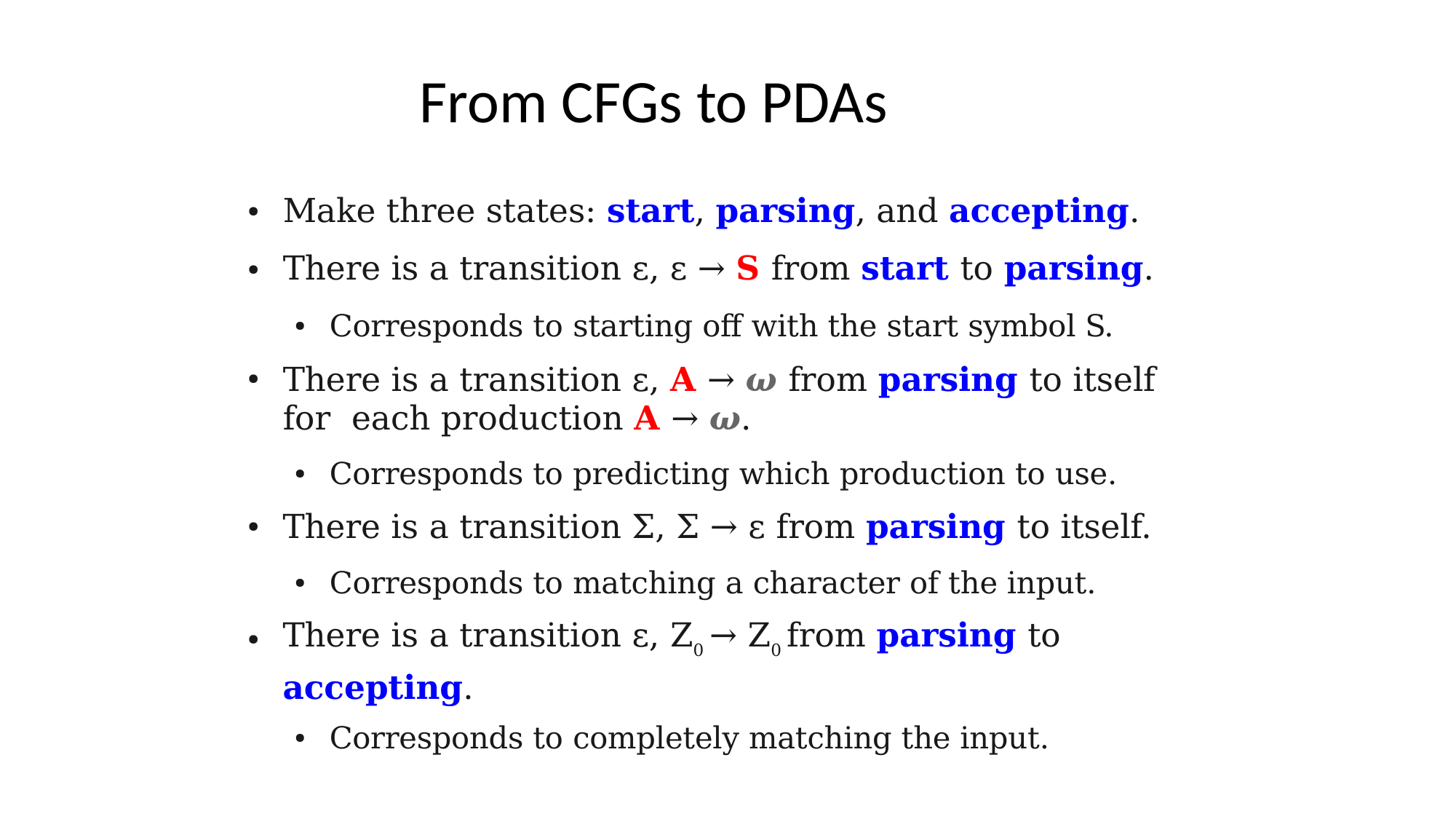

# From CFGs to PDAs
Make three states: start, parsing, and accepting.  There is a transition ε, ε → S from start to parsing.
●
●
Corresponds to starting off with the start symbol S.
●
There is a transition ε, A → ω from parsing to itself for  each production A → ω.
●
Corresponds to predicting which production to use.
●
There is a transition Σ, Σ → ε from parsing to itself.
●
Corresponds to matching a character of the input.
●
There is a transition ε, Z0 → Z0 from parsing to
accepting.
●
Corresponds to completely matching the input.
●